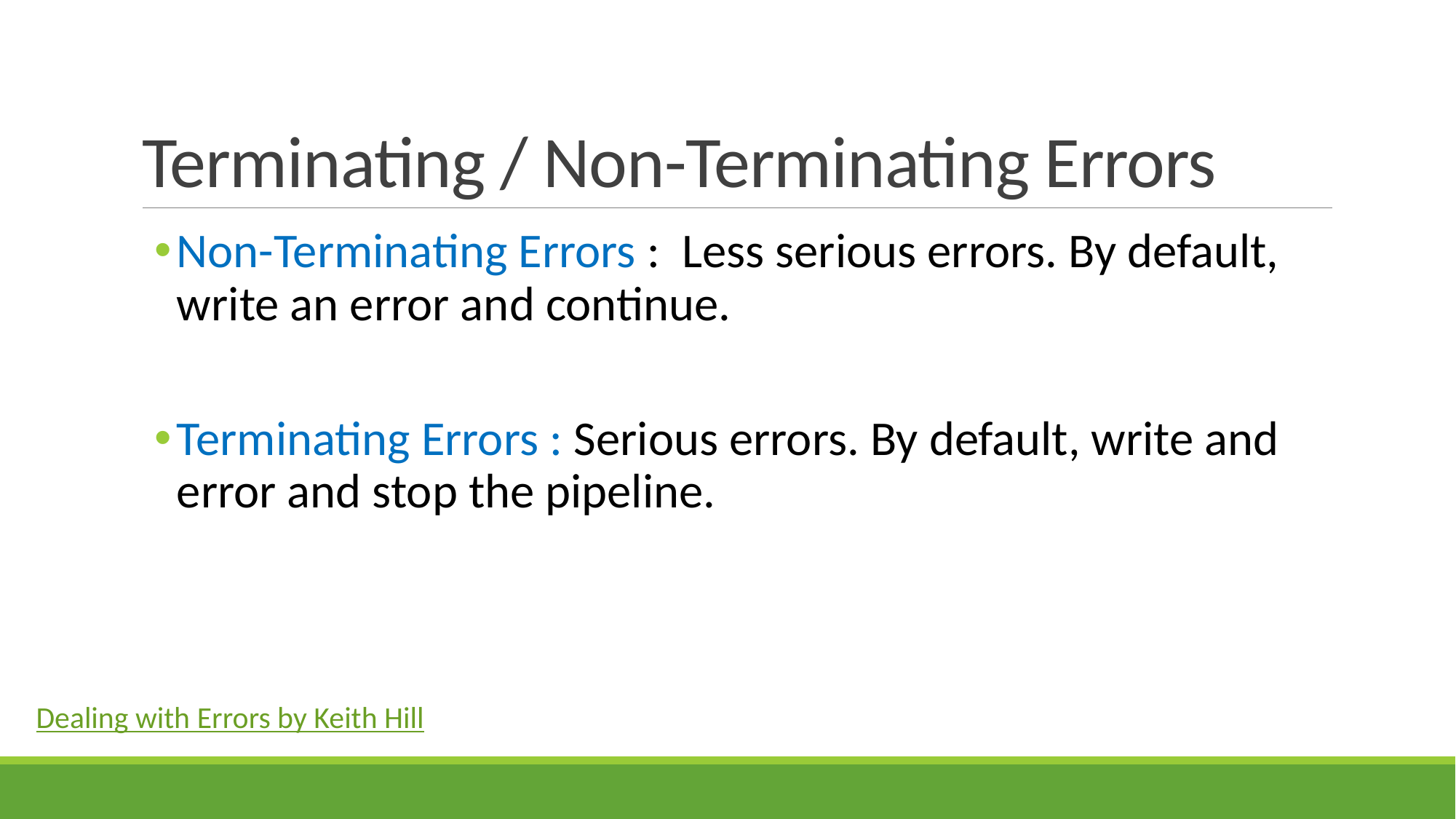

# Terminating / Non-Terminating Errors
Non-Terminating Errors :  Less serious errors. By default, write an error and continue.

Terminating Errors : Serious errors. By default, write and error and stop the pipeline.
Dealing with Errors by Keith Hill